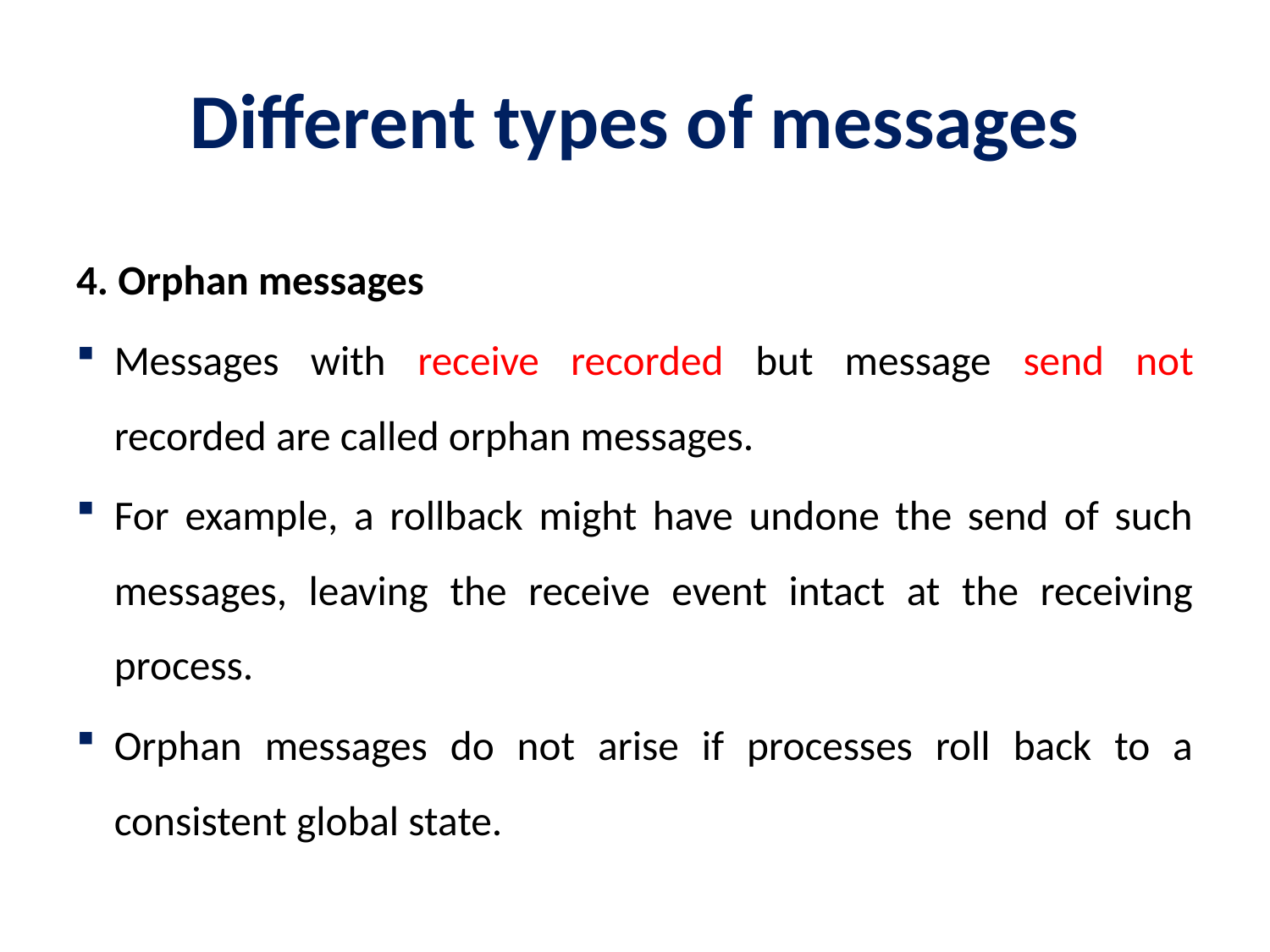

# Different types of messages
4. Orphan messages
Messages with receive recorded but message send not recorded are called orphan messages.
For example, a rollback might have undone the send of such messages, leaving the receive event intact at the receiving process.
Orphan messages do not arise if processes roll back to a consistent global state.